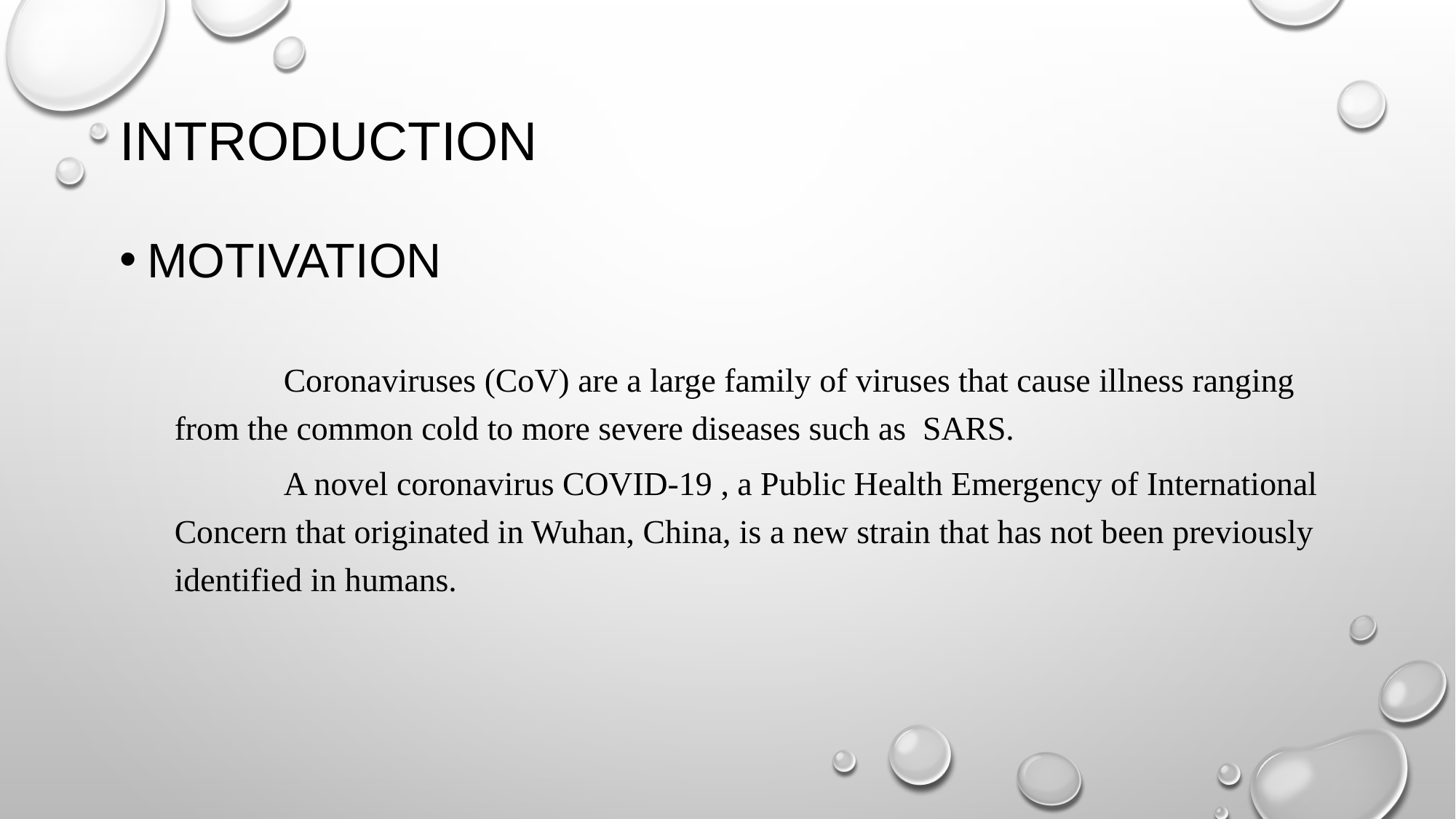

# Introduction
Motivation

	Coronaviruses (CoV) are a large family of viruses that cause illness ranging from the common cold to more severe diseases such as  SARS.
	A novel coronavirus COVID-19 , a Public Health Emergency of International Concern that originated in Wuhan, China, is a new strain that has not been previously identified in humans.